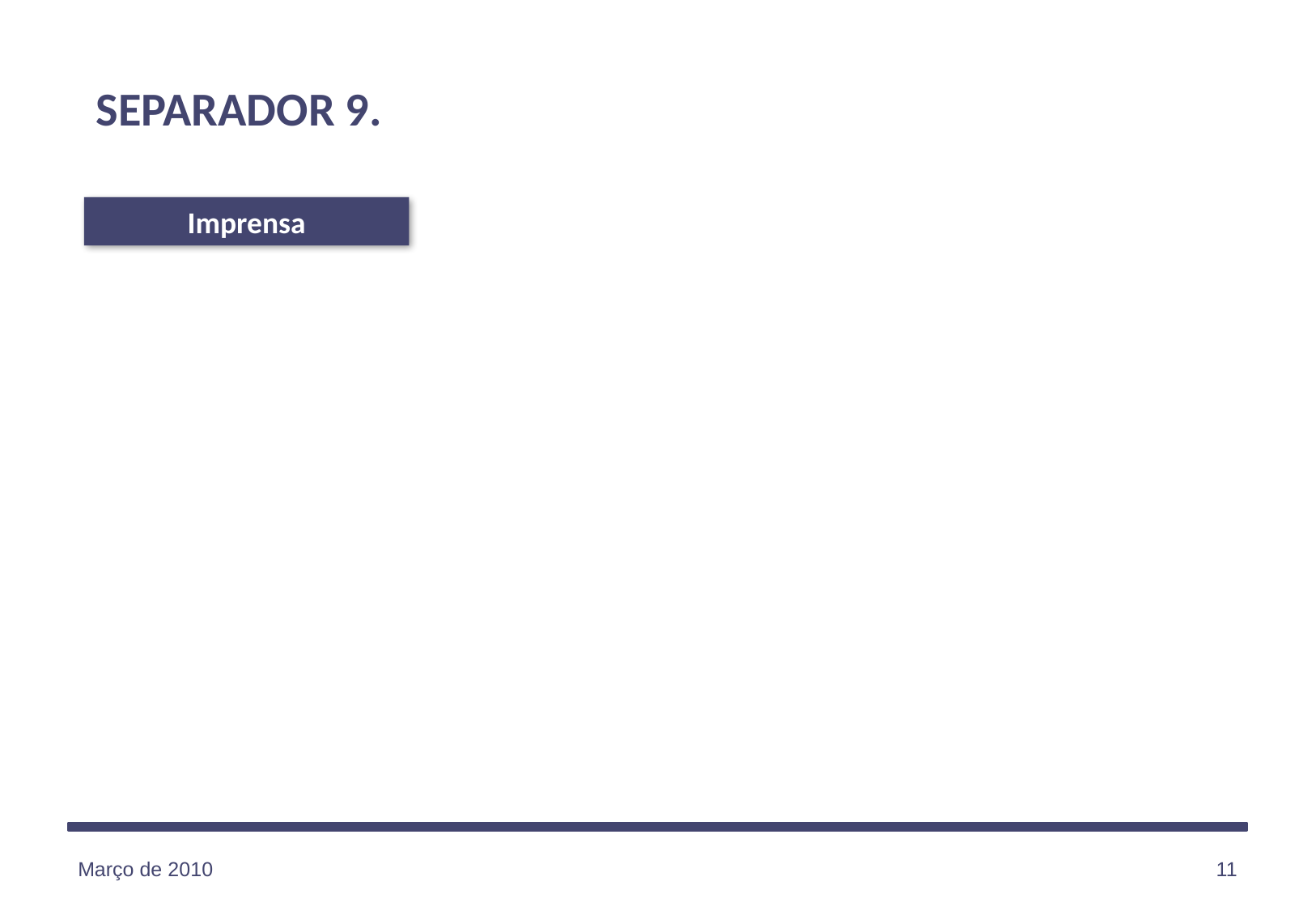

SEPARADOR 9.
Imprensa
Março de 2010
11